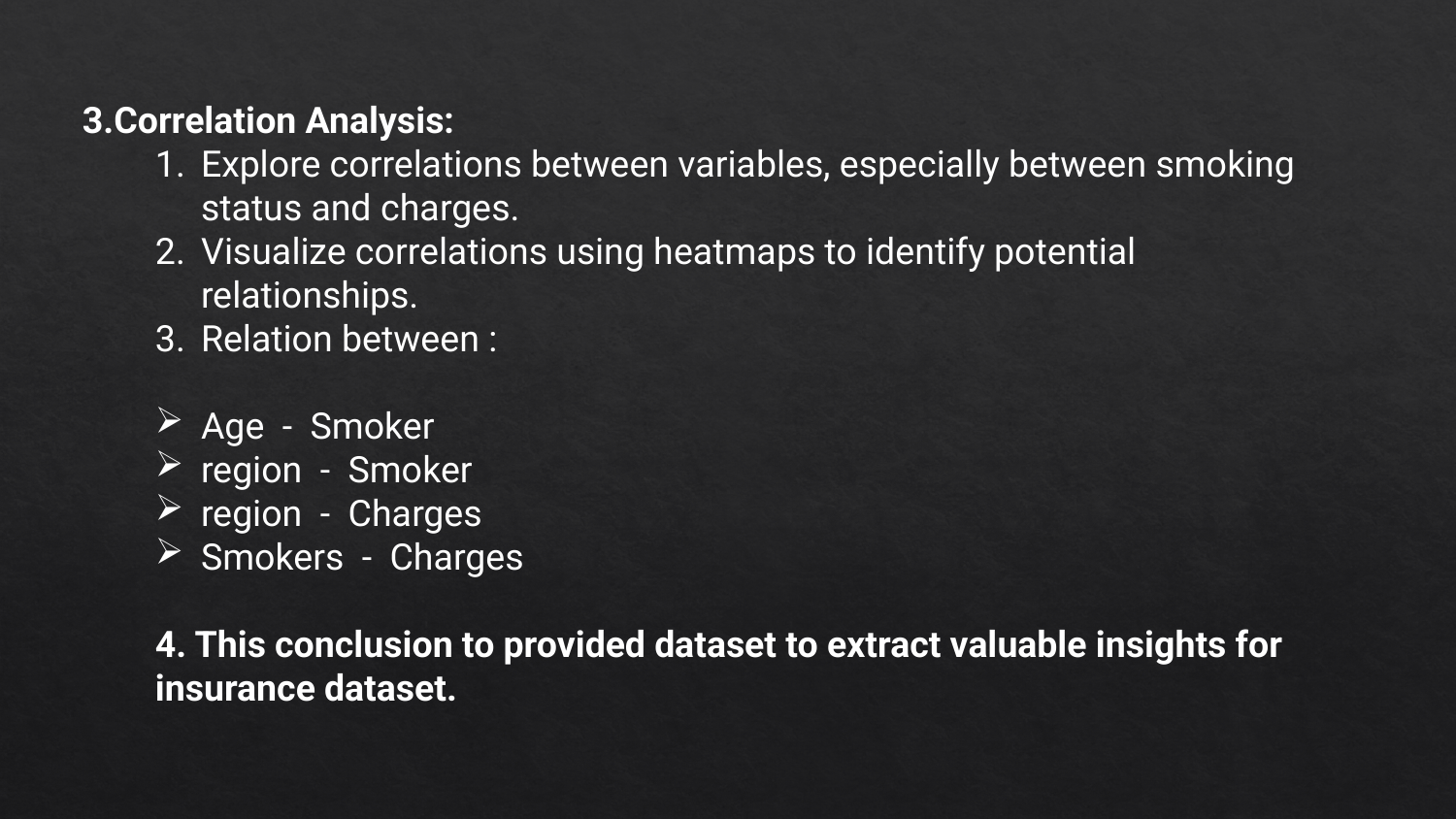

3.Correlation Analysis:
Explore correlations between variables, especially between smoking status and charges.
Visualize correlations using heatmaps to identify potential relationships.
Relation between :

Age  -  Smoker
region  -  Smoker
region  -  Charges
Smokers  -  Charges

4. This conclusion to provided dataset to extract valuable insights for insurance dataset.